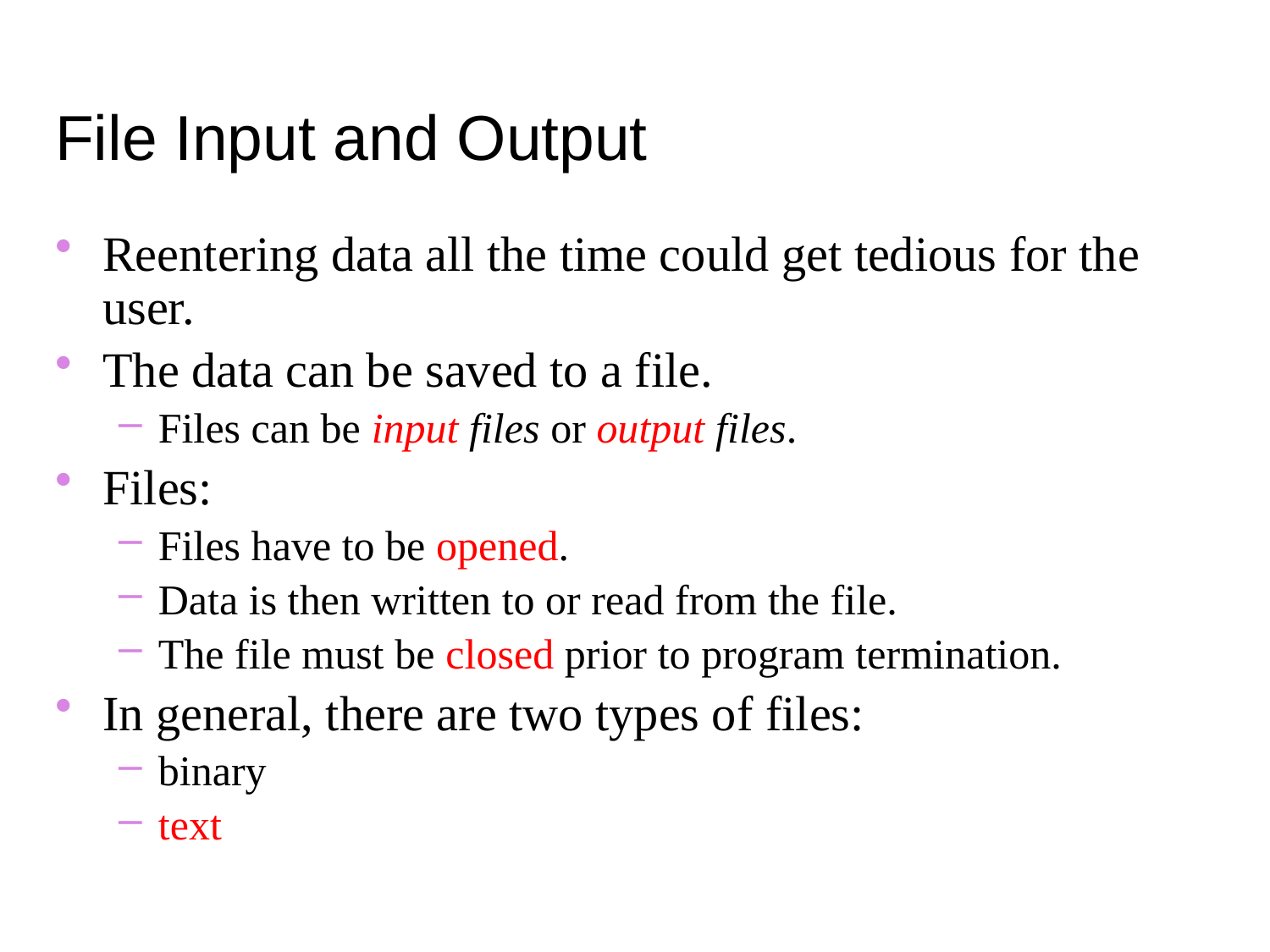

File Input and Output
Reentering data all the time could get tedious for the user.
The data can be saved to a file.
Files can be input files or output files.
Files:
Files have to be opened.
Data is then written to or read from the file.
The file must be closed prior to program termination.
In general, there are two types of files:
binary
text